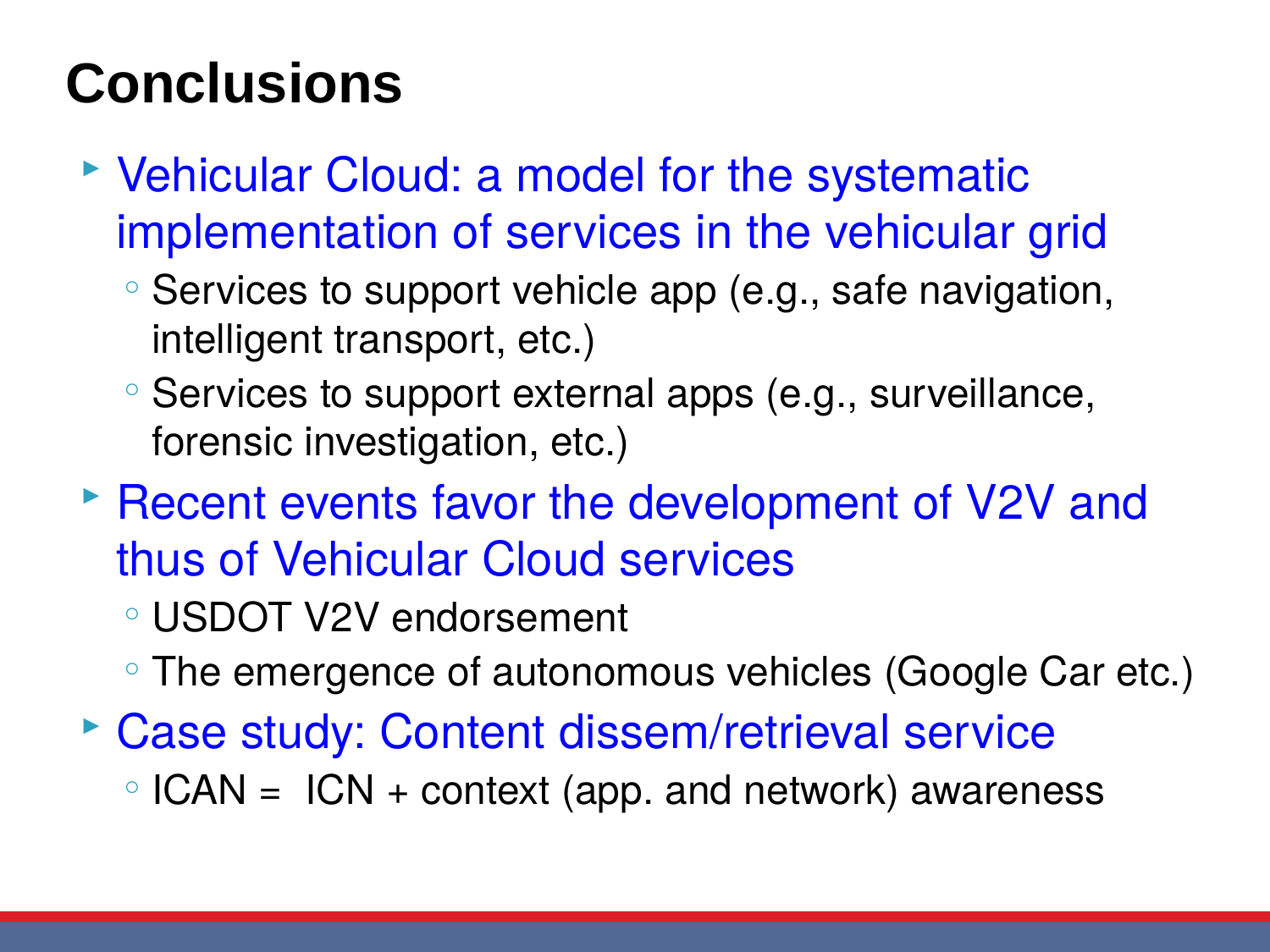

# Conclusions
Vehicular Cloud: a model for the systematic implementation of services in the vehicular grid
Services to support vehicle app (e.g., safe navigation, intelligent transport, etc.)
Services to support external apps (e.g., surveillance, forensic investigation, etc.)
Recent events favor the development of V2V and thus of Vehicular Cloud services
USDOT V2V endorsement
The emergence of autonomous vehicles (Google Car etc.)
Case study: Content dissem/retrieval service
ICAN =  ICN + context (app. and network) awareness